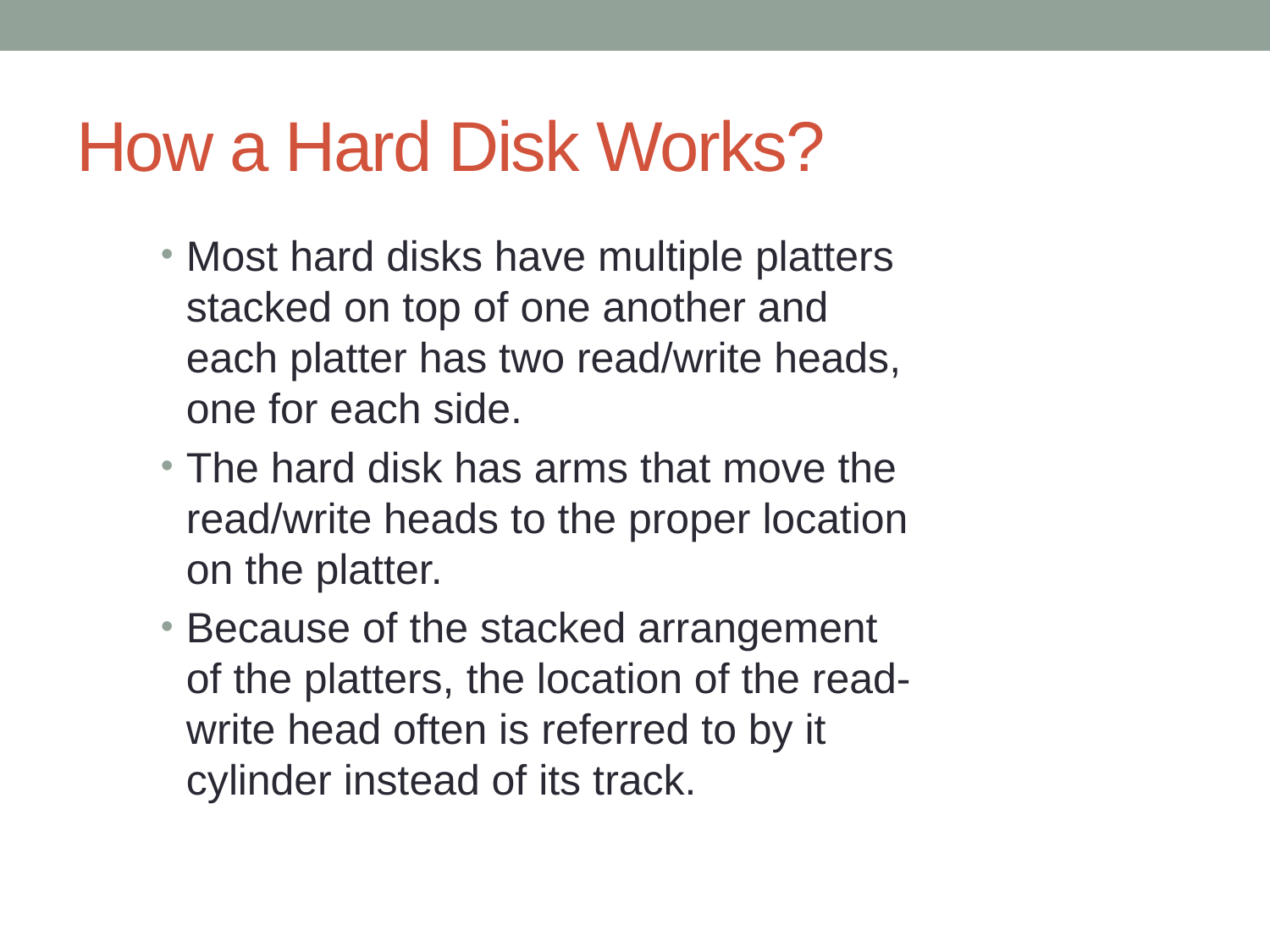

# How a Hard Disk Works?
Most hard disks have multiple platters stacked on top of one another and each platter has two read/write heads, one for each side.
The hard disk has arms that move the read/write heads to the proper location on the platter.
Because of the stacked arrangement of the platters, the location of the read-write head often is referred to by it cylinder instead of its track.